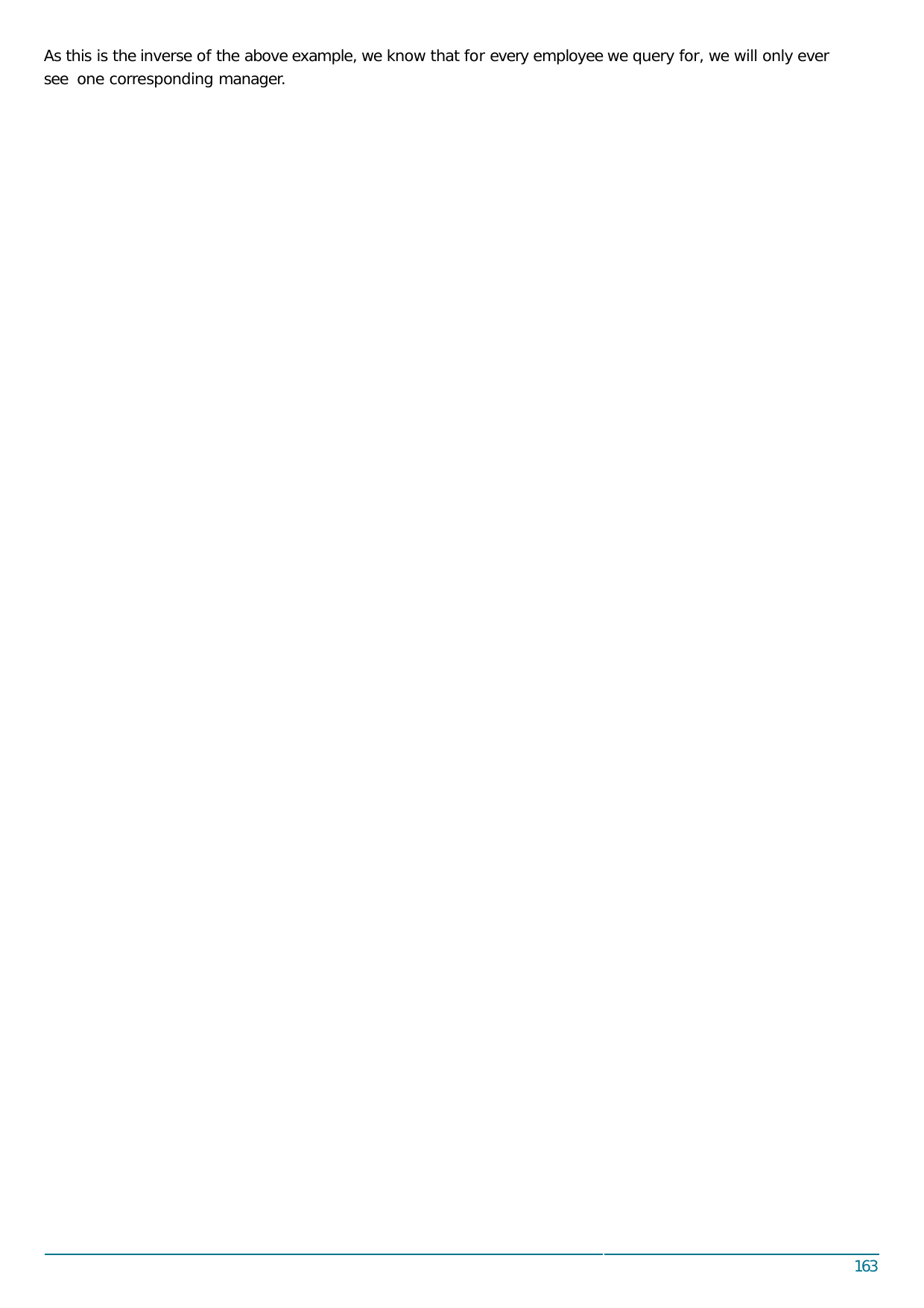

As this is the inverse of the above example, we know that for every employee we query for, we will only ever see  one corresponding manager.

163